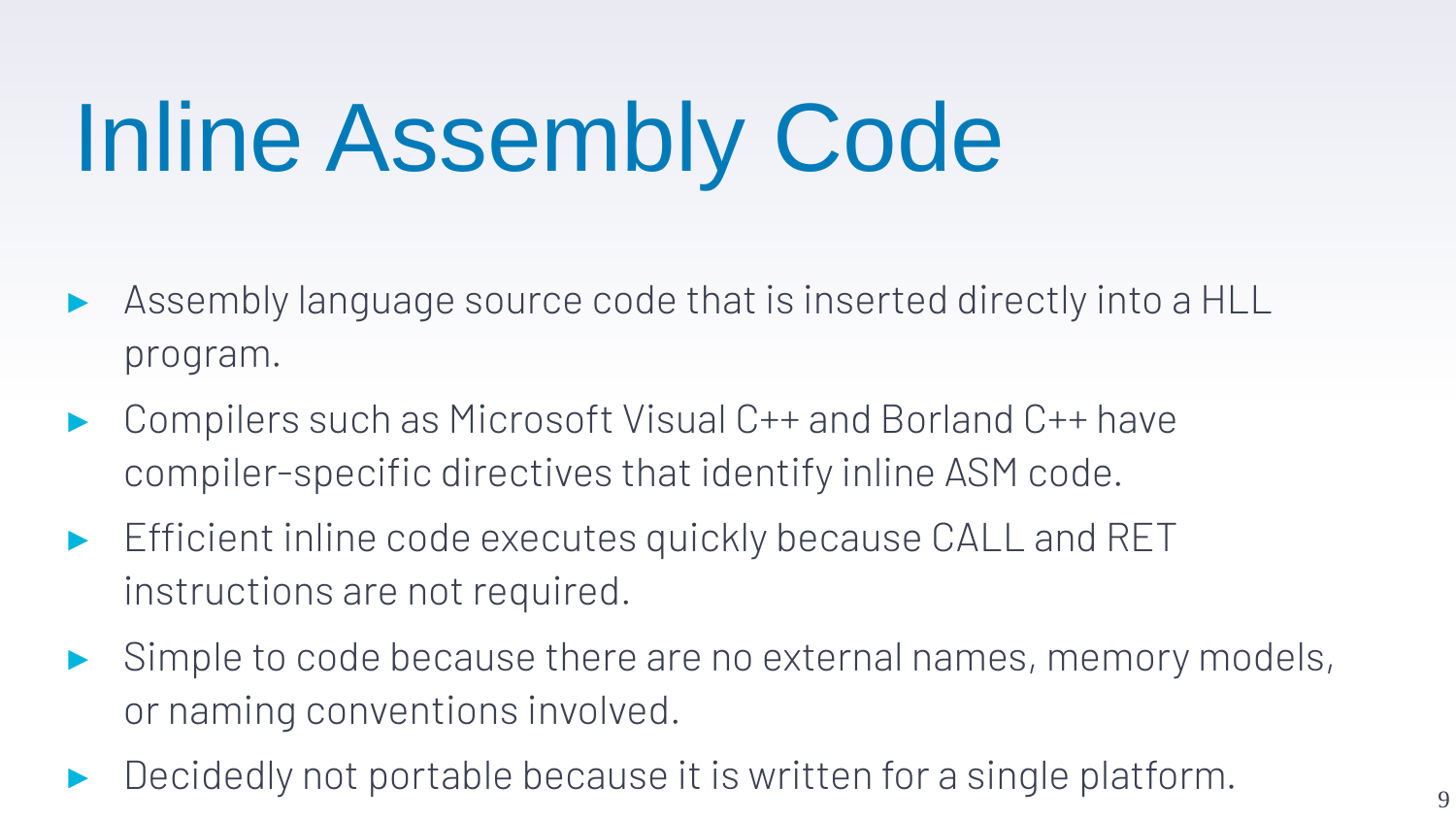

# Inline Assembly Code
Assembly language source code that is inserted directly into a HLL program.
Compilers such as Microsoft Visual C++ and Borland C++ have compiler-specific directives that identify inline ASM code.
Efficient inline code executes quickly because CALL and RET instructions are not required.
Simple to code because there are no external names, memory models, or naming conventions involved.
Decidedly not portable because it is written for a single platform.
9